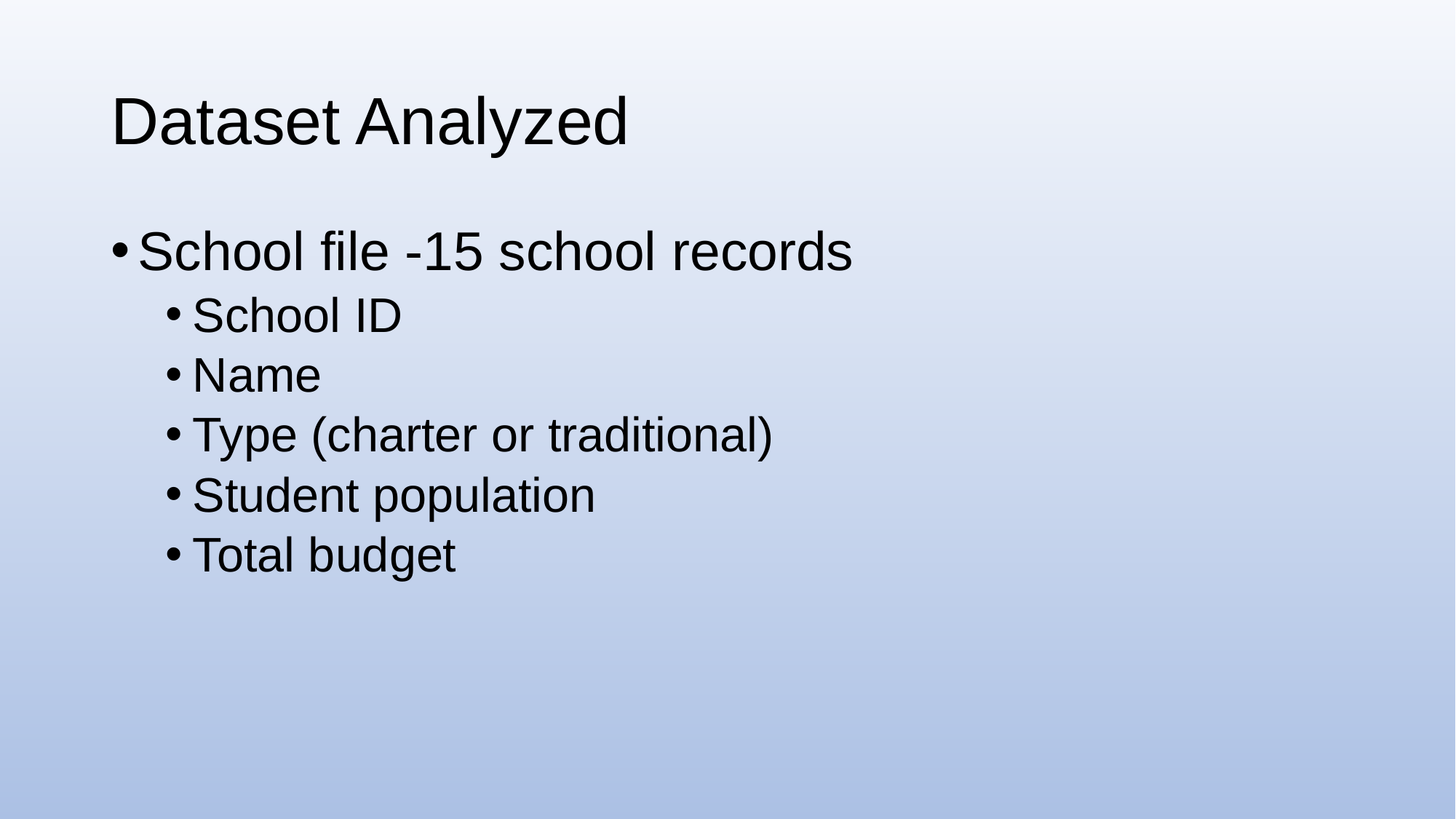

# Dataset Analyzed
School file -15 school records
School ID
Name
Type (charter or traditional)
Student population
Total budget